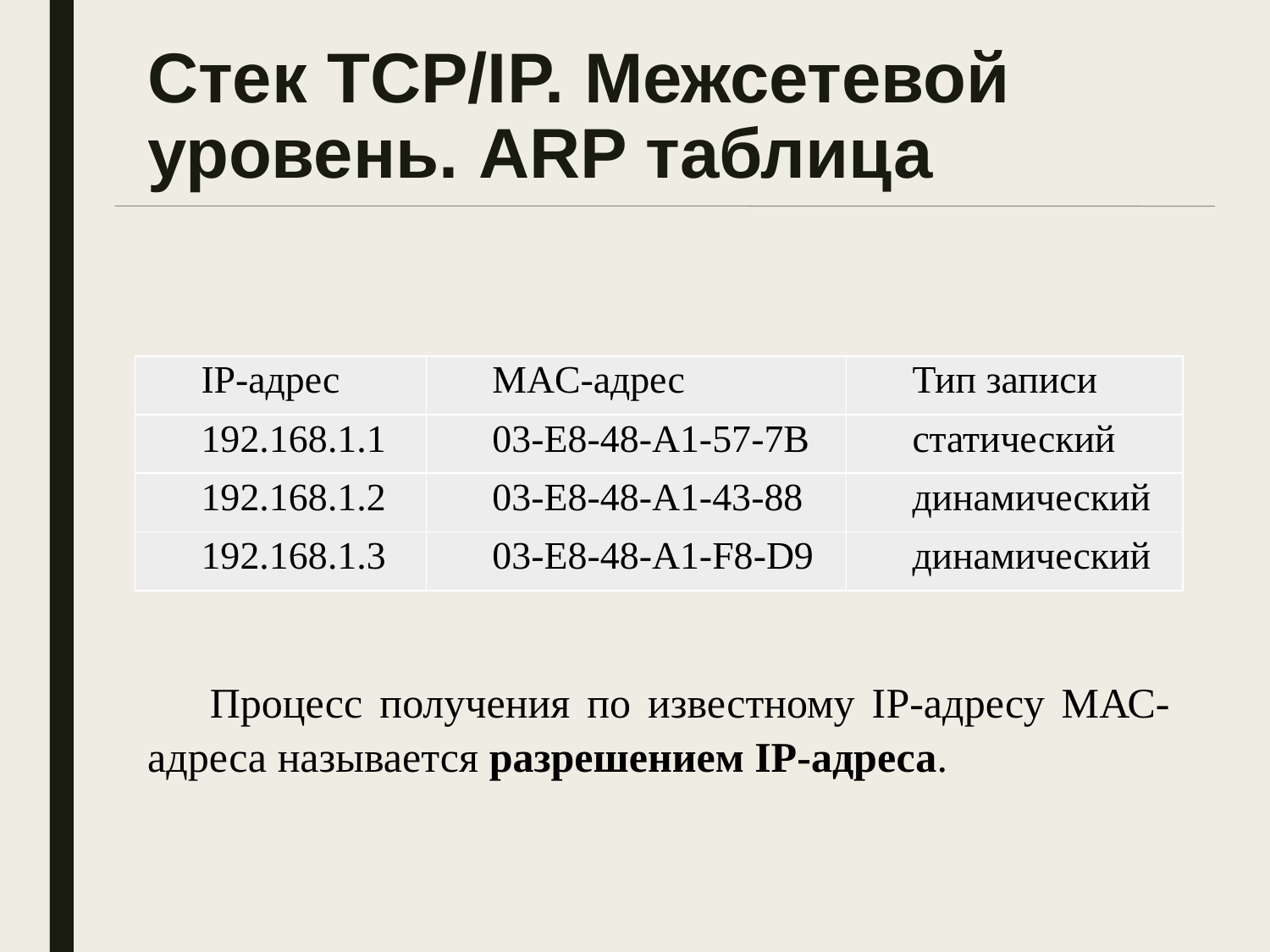

# Стек TCP/IP. Межсетевой уровень. ARP таблица
| IP-адрес | MAC-адрес | Тип записи |
| --- | --- | --- |
| 192.168.1.1 | 03-E8-48-A1-57-7B | статический |
| 192.168.1.2 | 03-E8-48-A1-43-88 | динамический |
| 192.168.1.3 | 03-E8-48-A1-F8-D9 | динамический |
Процесс получения по известному IP-адресу МАС-адреса называется разрешением IP-адреса.